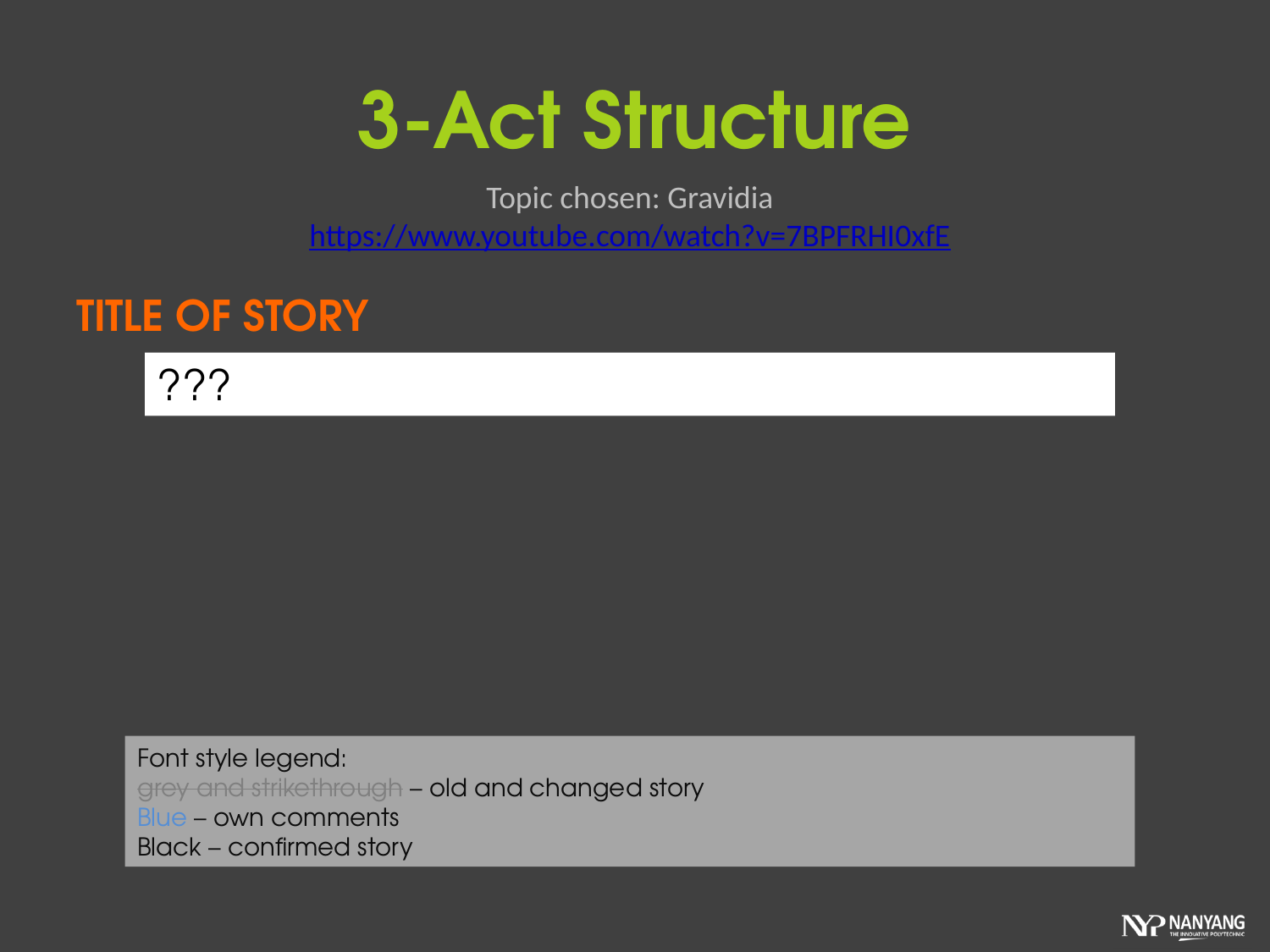

# 3-Act Structure
Topic chosen: Gravidia
https://www.youtube.com/watch?v=7BPFRHI0xfE
TITLE OF STORY

???
Font style legend:
grey and strikethrough – old and changed story
Blue – own comments
Black – confirmed story